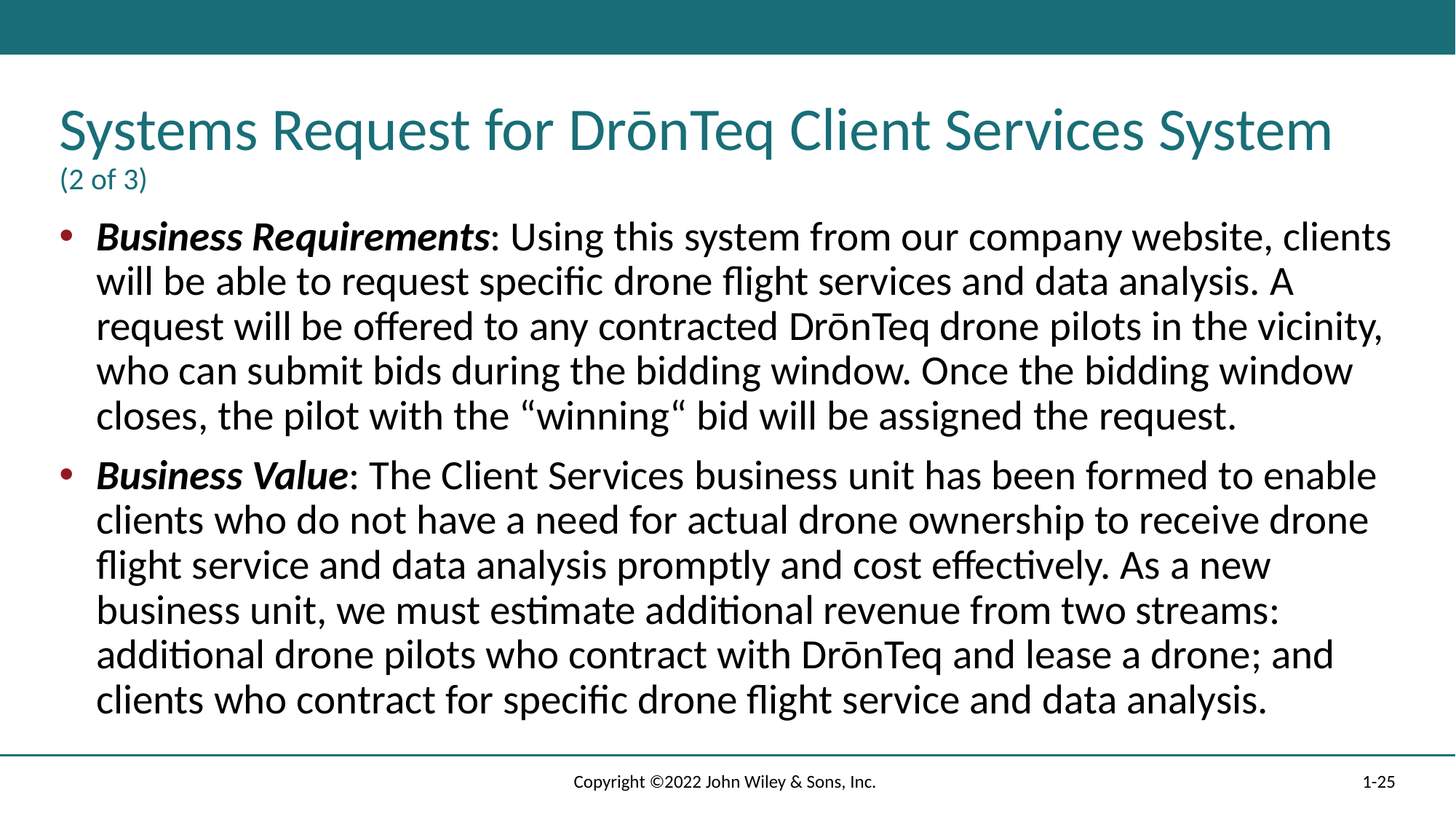

# Systems Request for DrōnTeq Client Services System (2 of 3)
Business Requirements: Using this system from our company website, clients will be able to request specific drone flight services and data analysis. A request will be offered to any contracted DrōnTeq drone pilots in the vicinity, who can submit bids during the bidding window. Once the bidding window closes, the pilot with the “winning“ bid will be assigned the request.
Business Value: The Client Services business unit has been formed to enable clients who do not have a need for actual drone ownership to receive drone flight service and data analysis promptly and cost effectively. As a new business unit, we must estimate additional revenue from two streams: additional drone pilots who contract with DrōnTeq and lease a drone; and clients who contract for specific drone flight service and data analysis.

Copyright ©2022 John Wiley & Sons, Inc.
1-25